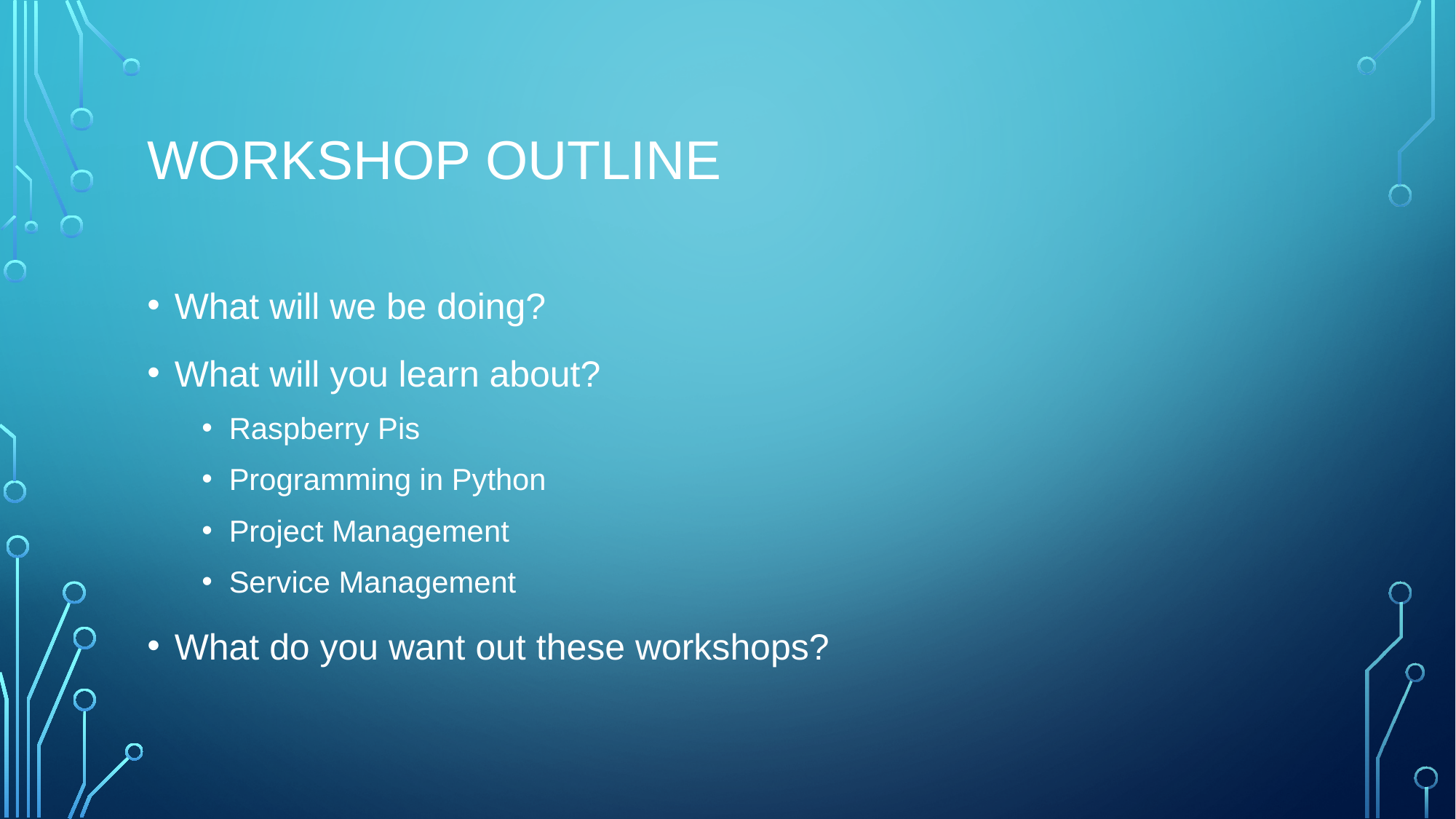

# WORKSHOP OUTLINE
What will we be doing?
What will you learn about?
Raspberry Pis
Programming in Python
Project Management
Service Management
What do you want out these workshops?